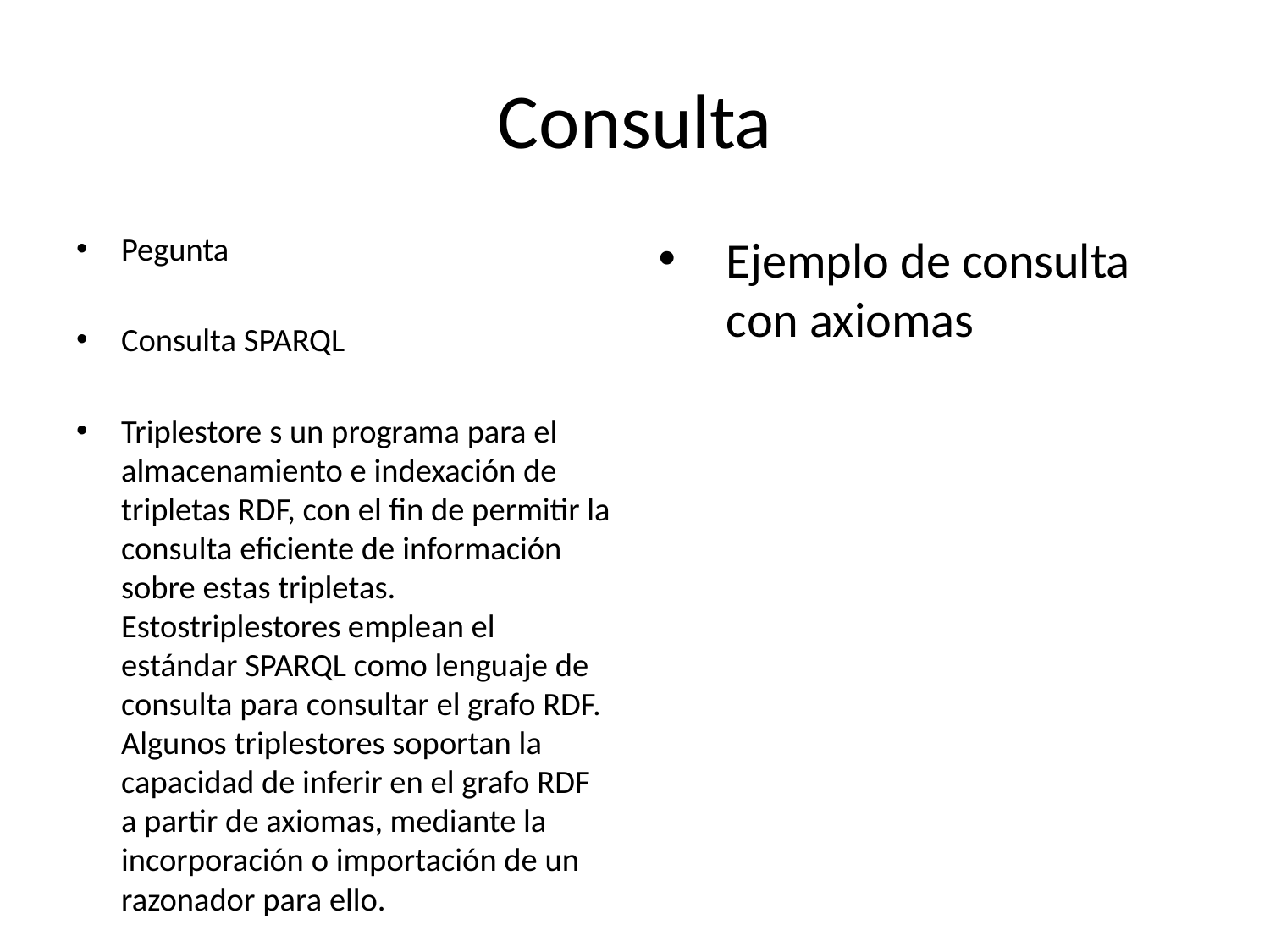

# Consulta
Pegunta

Consulta SPARQL

Triplestore s un programa para el almacenamiento e indexación de tripletas RDF, con el fin de permitir la consulta eficiente de información sobre estas tripletas. Estostriplestores emplean el estándar SPARQL como lenguaje de consulta para consultar el grafo RDF. Algunos triplestores soportan la capacidad de inferir en el grafo RDF a partir de axiomas, mediante la incorporación o importación de un razonador para ello.
Ejemplo de consulta con axiomas